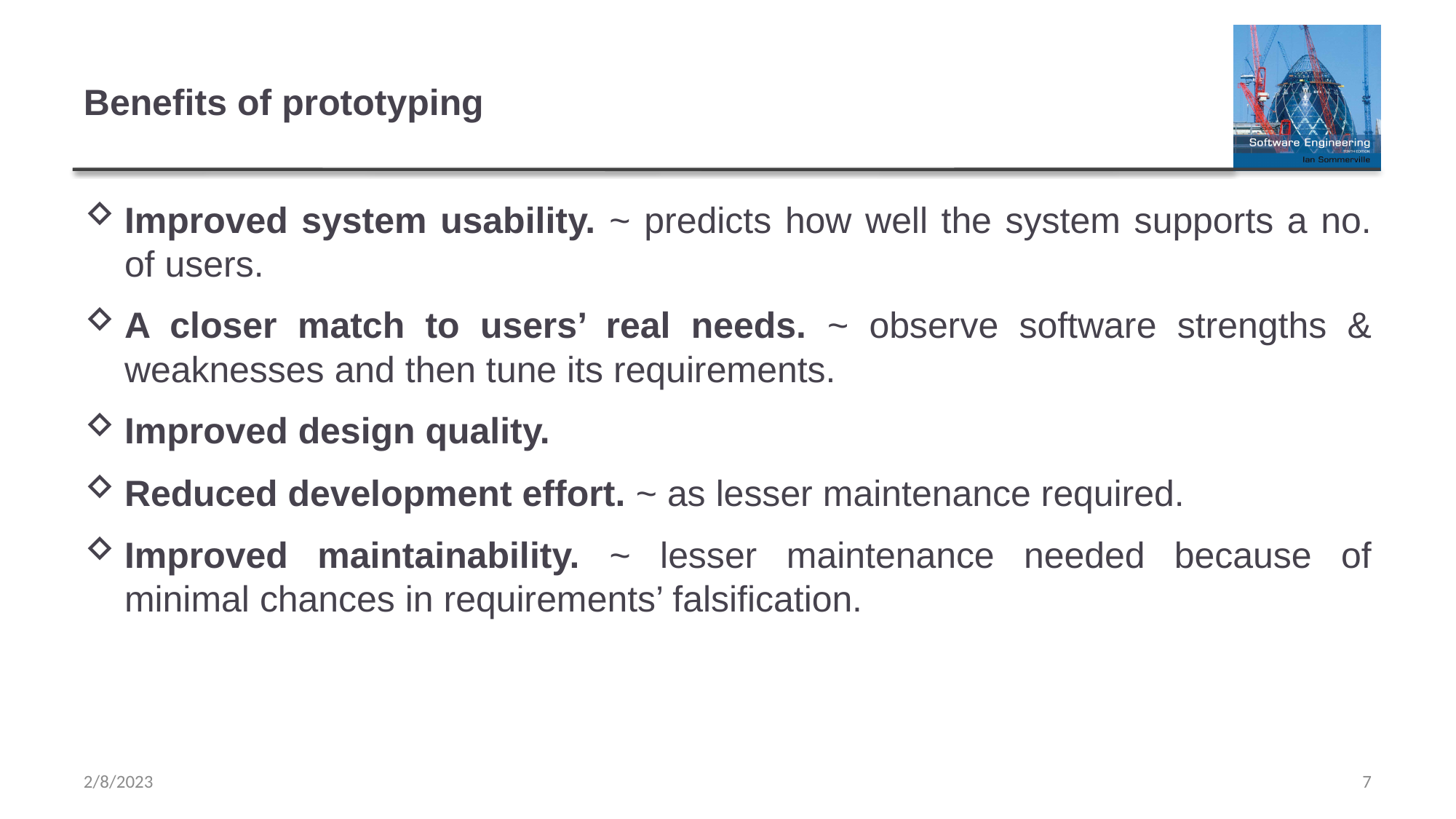

# Benefits of prototyping
Improved system usability. ~ predicts how well the system supports a no. of users.
A closer match to users’ real needs. ~ observe software strengths & weaknesses and then tune its requirements.
Improved design quality.
Reduced development effort. ~ as lesser maintenance required.
Improved maintainability. ~ lesser maintenance needed because of minimal chances in requirements’ falsification.
2/8/2023
7